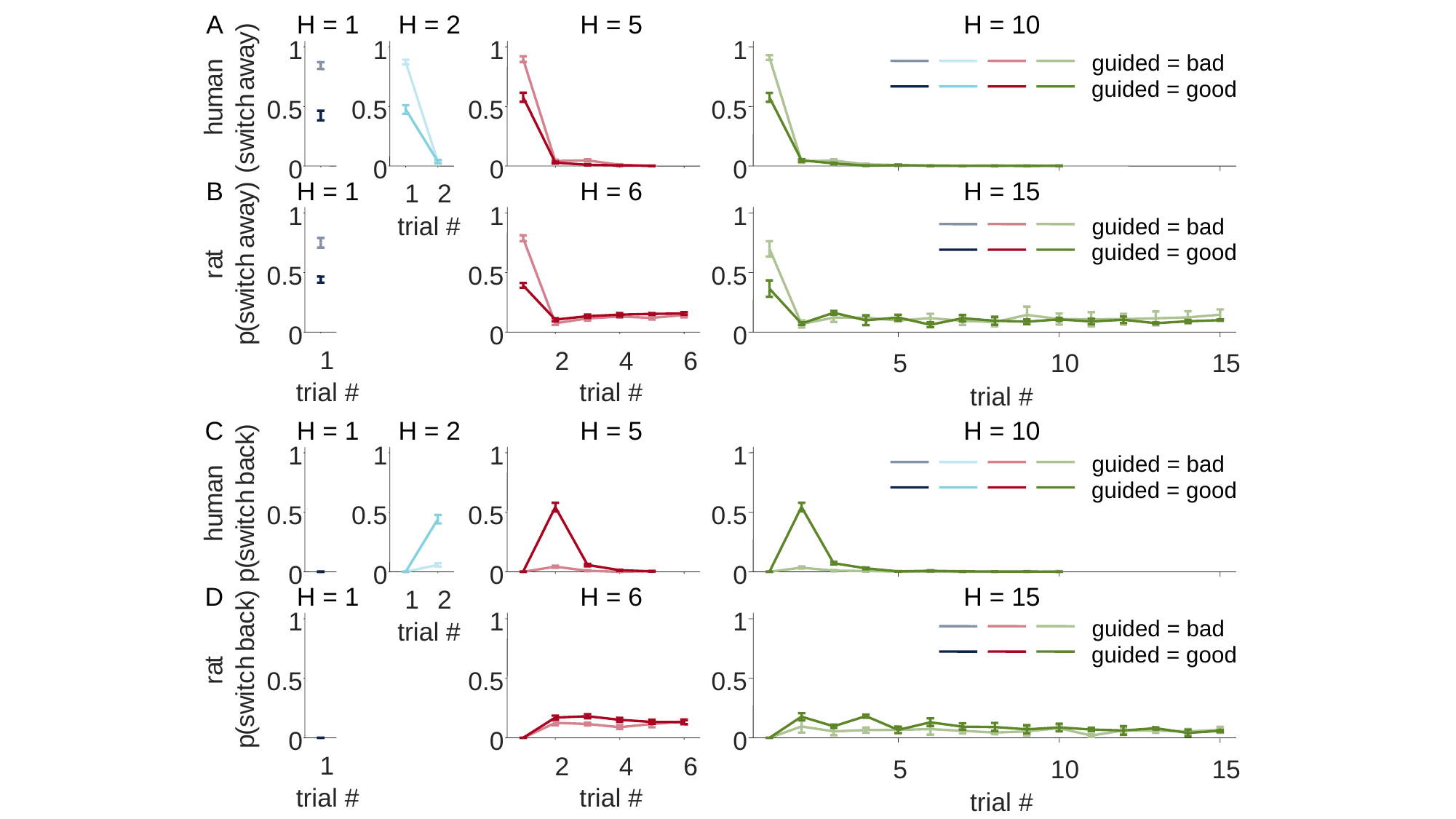

H = 1
H = 2
H = 5
H = 10
)
y
a
1
1
1
1

n
w

a

a

m
h

0.5
0.5
0.5
0.5
u
c

t

h

i

w
s
(
0
0
0
0

1
2
trial #
A
guided = bad

guided = good

)
H = 1
H = 6
H = 15
y
a
1
1
1

w

a

t

h

a

c
r

0.5
0.5
0.5
t
i

w

s

(

0
0
0

p

1
2
4
6
5
10
15
trial #
trial #
trial #
B
guided = bad

guided = good

)
H = 1
H = 2
H = 5
k
c
1
1
1
a

n
b
a

h
m
c
0.5
0.5
0.5
u

t

i

h

w

s
(
p
0
0
0

1
2
trial #
H = 10
1
guided = bad

guided = good

0.5

0

)
H = 1
H = 6
H = 15
k
c
1
1
1
a

b

t
h
a
c
r
0.5
0.5
0.5
t
i

w
s
(

p

0
0
0

1
2
4
6
5
10
15
trial #
trial #
trial #
C
D
guided = bad

guided = good